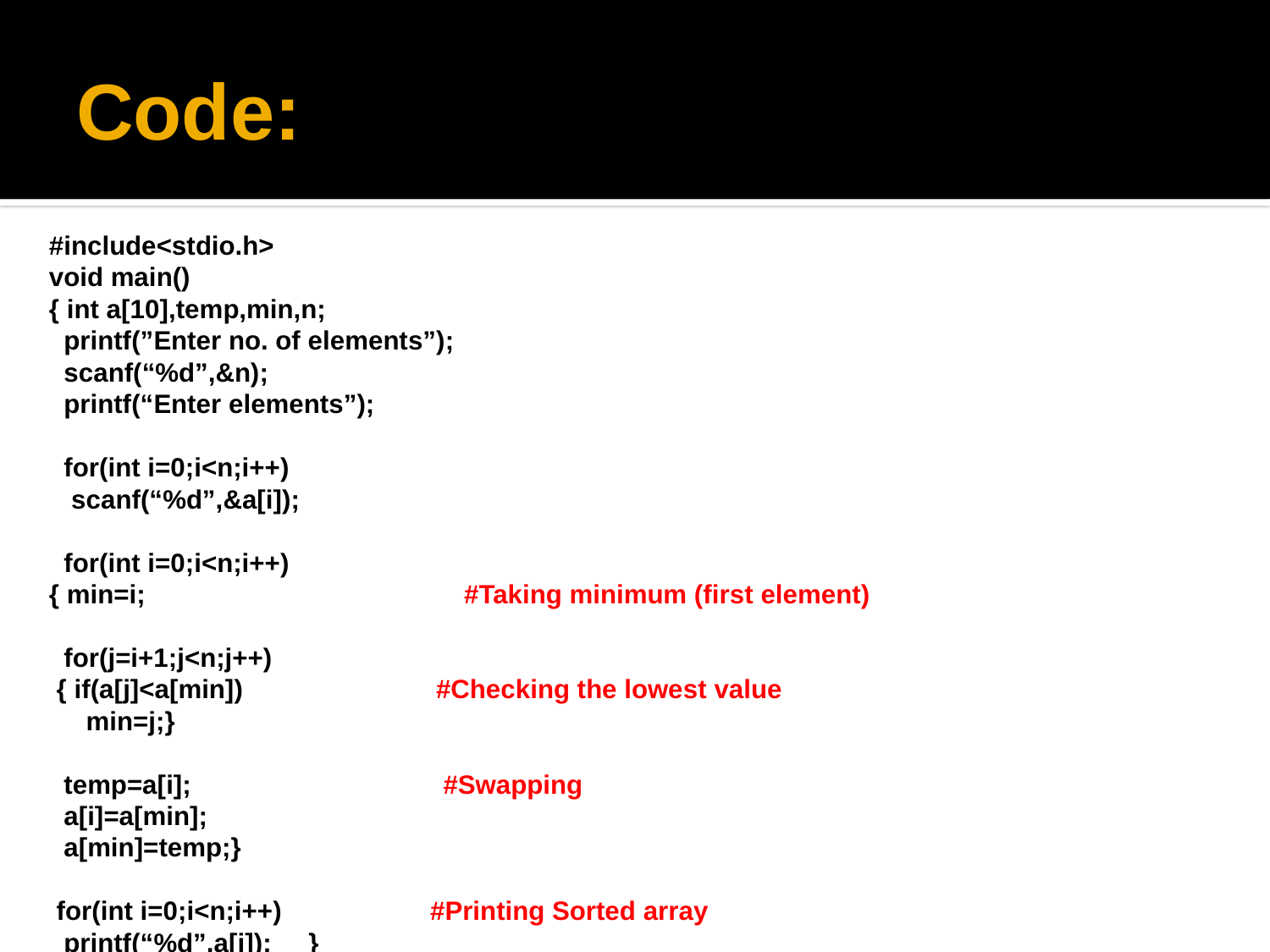

# Code:
#include<stdio.h>
void main()
{ int a[10],temp,min,n;
  printf(”Enter no. of elements”);
  scanf(“%d”,&n);
  printf(“Enter elements”);

  for(int i=0;i<n;i++)
   scanf(“%d”,&a[i]);

  for(int i=0;i<n;i++)
{ min=i;                                           #Taking minimum (first element)

  for(j=i+1;j<n;j++)
 { if(a[j]<a[min])                          #Checking the lowest value
     min=j;}

  temp=a[i];                                  #Swapping
  a[i]=a[min];
  a[min]=temp;}

 for(int i=0;i<n;i++)                    #Printing Sorted array
  printf(“%d”,a[i]);     }